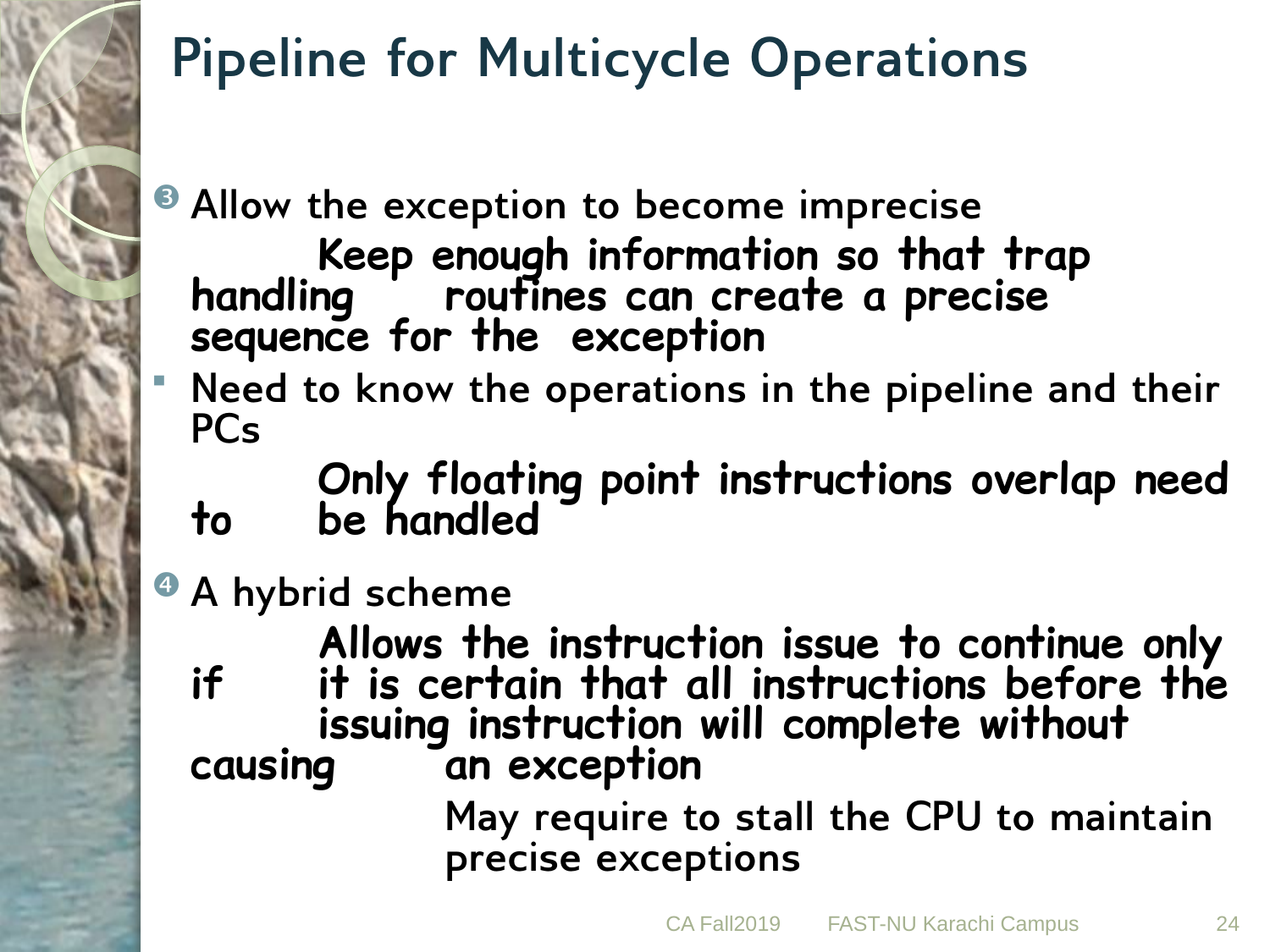

# Pipeline for Multicycle Operations
Allow the exception to become imprecise
		Keep enough information so that trap handling 	routines can create a precise sequence for the 	exception
Need to know the operations in the pipeline and their PCs
		Only floating point instructions overlap need to 	be handled

A hybrid scheme
		Allows the instruction issue to continue only if 	it is certain that all instructions before the 	issuing instruction will complete without causing 	an exception
			May require to stall the CPU to maintain		precise exceptions

CA Fall2019
24
FAST-NU Karachi Campus